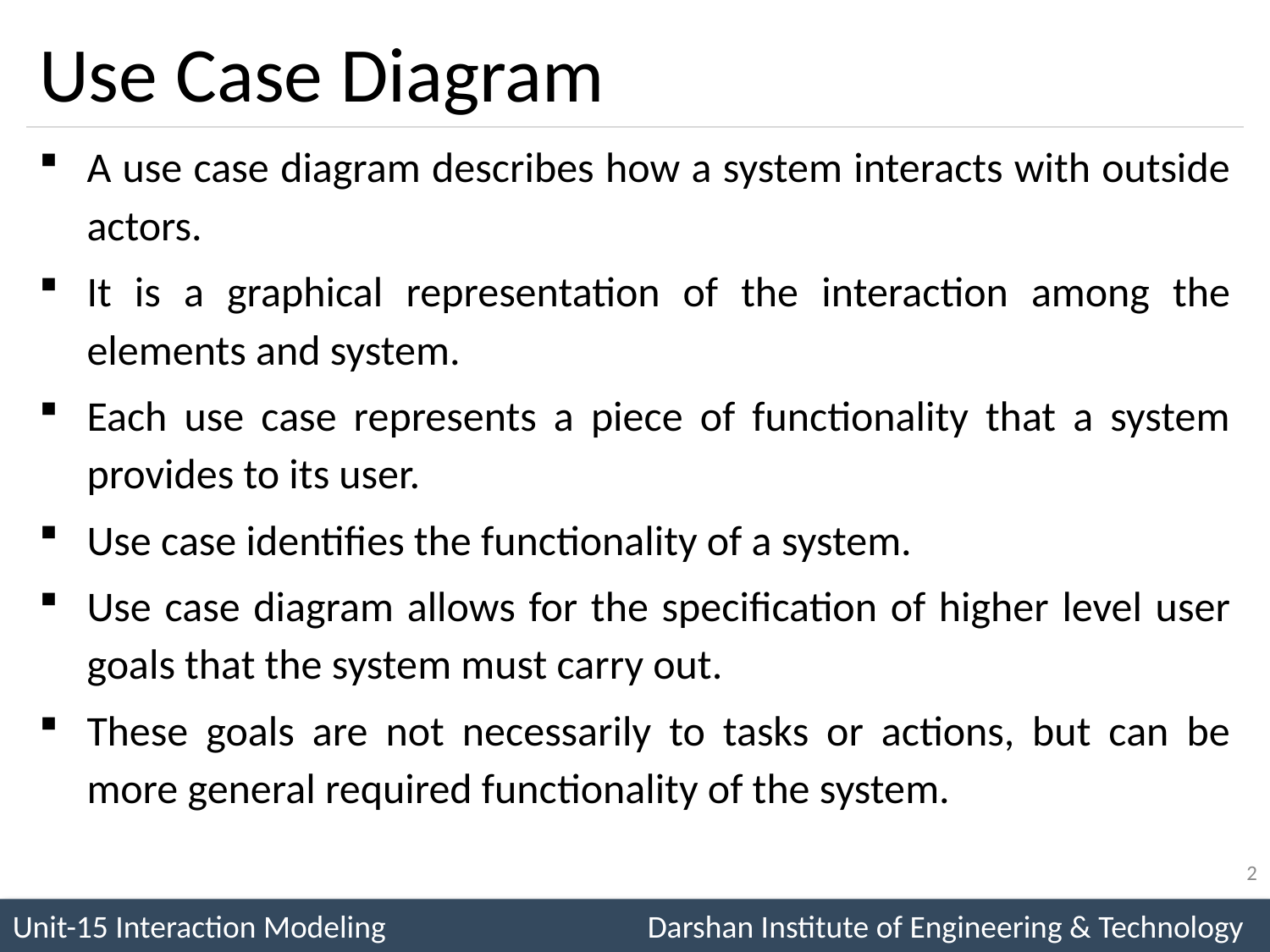

# Use Case Diagram
A use case diagram describes how a system interacts with outside actors.
It is a graphical representation of the interaction among the elements and system.
Each use case represents a piece of functionality that a system provides to its user.
Use case identifies the functionality of a system.
Use case diagram allows for the specification of higher level user goals that the system must carry out.
These goals are not necessarily to tasks or actions, but can be more general required functionality of the system.
2